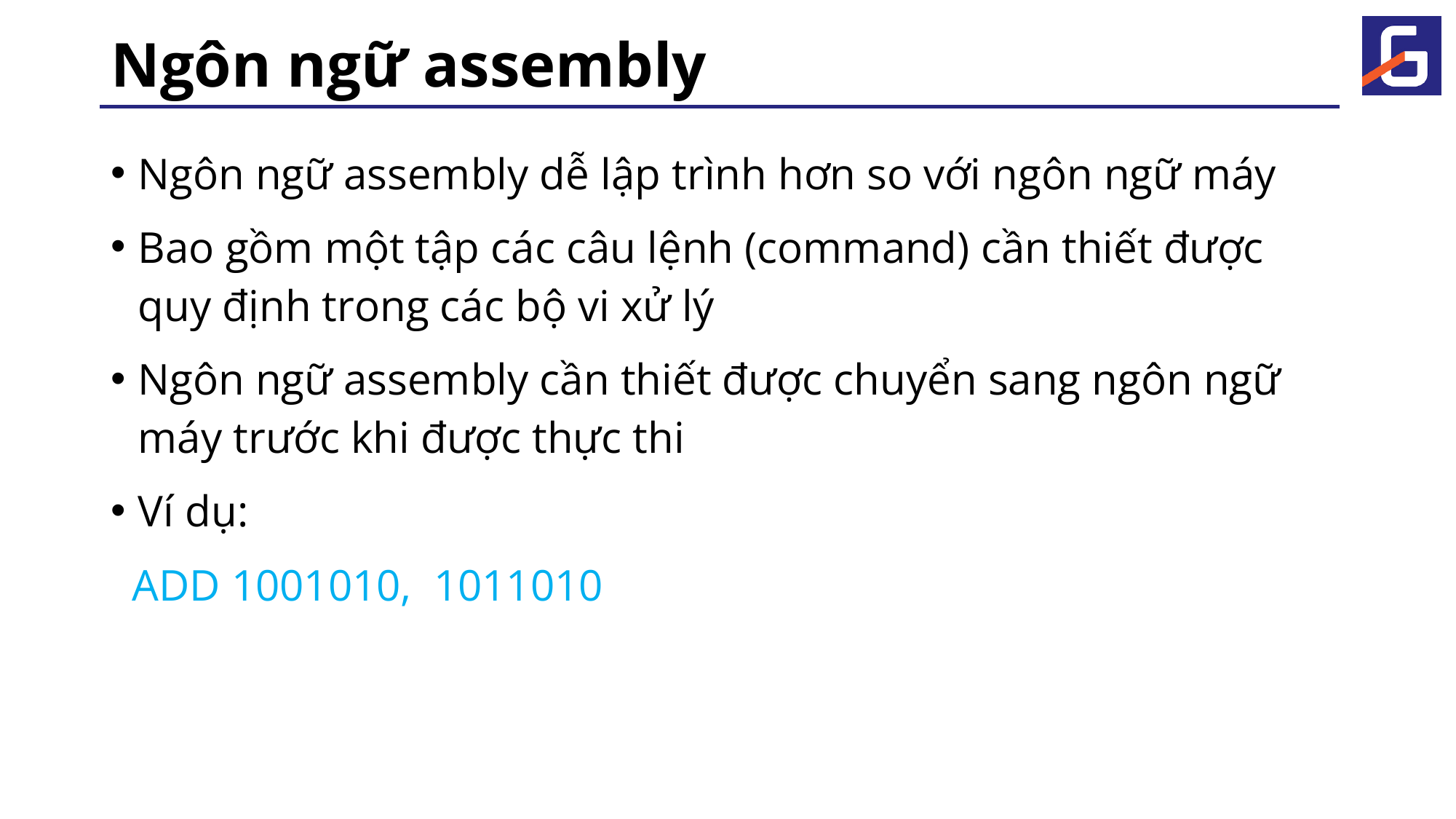

# Ngôn ngữ assembly
Ngôn ngữ assembly dễ lập trình hơn so với ngôn ngữ máy
Bao gồm một tập các câu lệnh (command) cần thiết được quy định trong các bộ vi xử lý
Ngôn ngữ assembly cần thiết được chuyển sang ngôn ngữ máy trước khi được thực thi
Ví dụ:
	ADD 1001010,  1011010